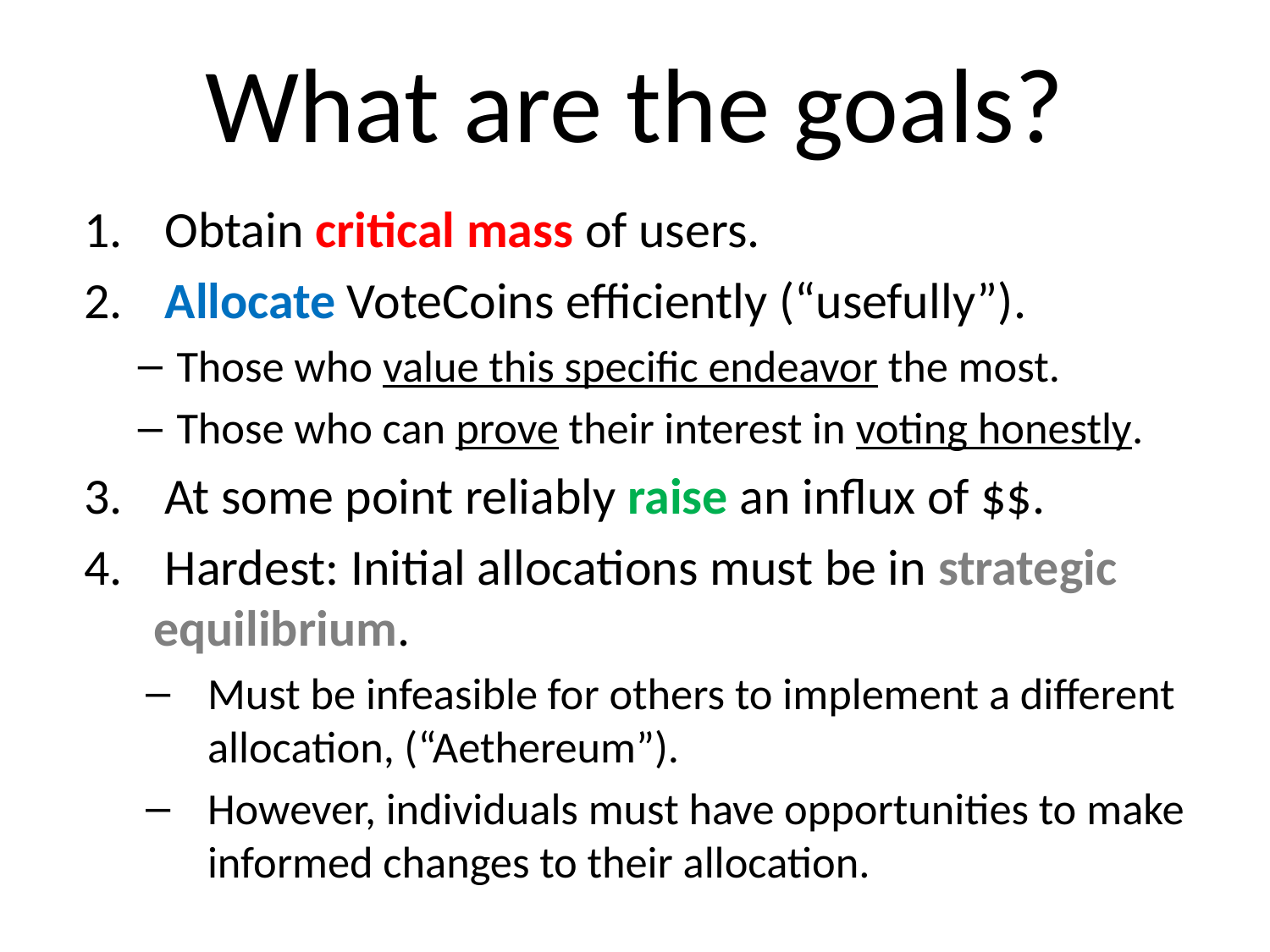

# What are the goals?
 Obtain critical mass of users.
 Allocate VoteCoins efficiently (“usefully”).
Those who value this specific endeavor the most.
Those who can prove their interest in voting honestly.
 At some point reliably raise an influx of $$.
 Hardest: Initial allocations must be in strategic equilibrium.
Must be infeasible for others to implement a different allocation, (“Aethereum”).
However, individuals must have opportunities to make informed changes to their allocation.